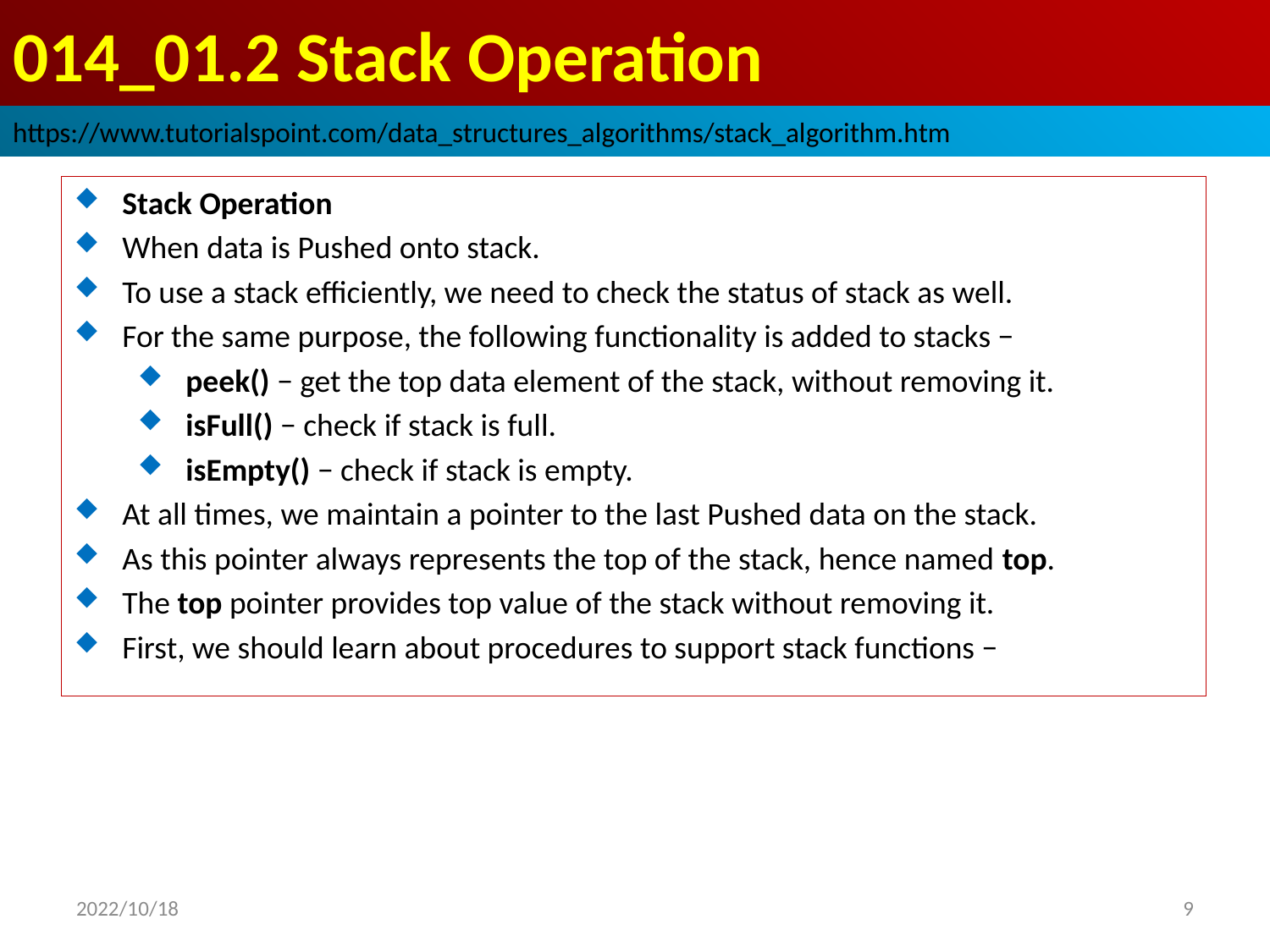

# 014_01.2 Stack Operation
https://www.tutorialspoint.com/data_structures_algorithms/stack_algorithm.htm
Stack Operation
When data is Pushed onto stack.
To use a stack efficiently, we need to check the status of stack as well.
For the same purpose, the following functionality is added to stacks −
peek() − get the top data element of the stack, without removing it.
isFull() − check if stack is full.
isEmpty() − check if stack is empty.
At all times, we maintain a pointer to the last Pushed data on the stack.
As this pointer always represents the top of the stack, hence named top.
The top pointer provides top value of the stack without removing it.
First, we should learn about procedures to support stack functions −
2022/10/18
9